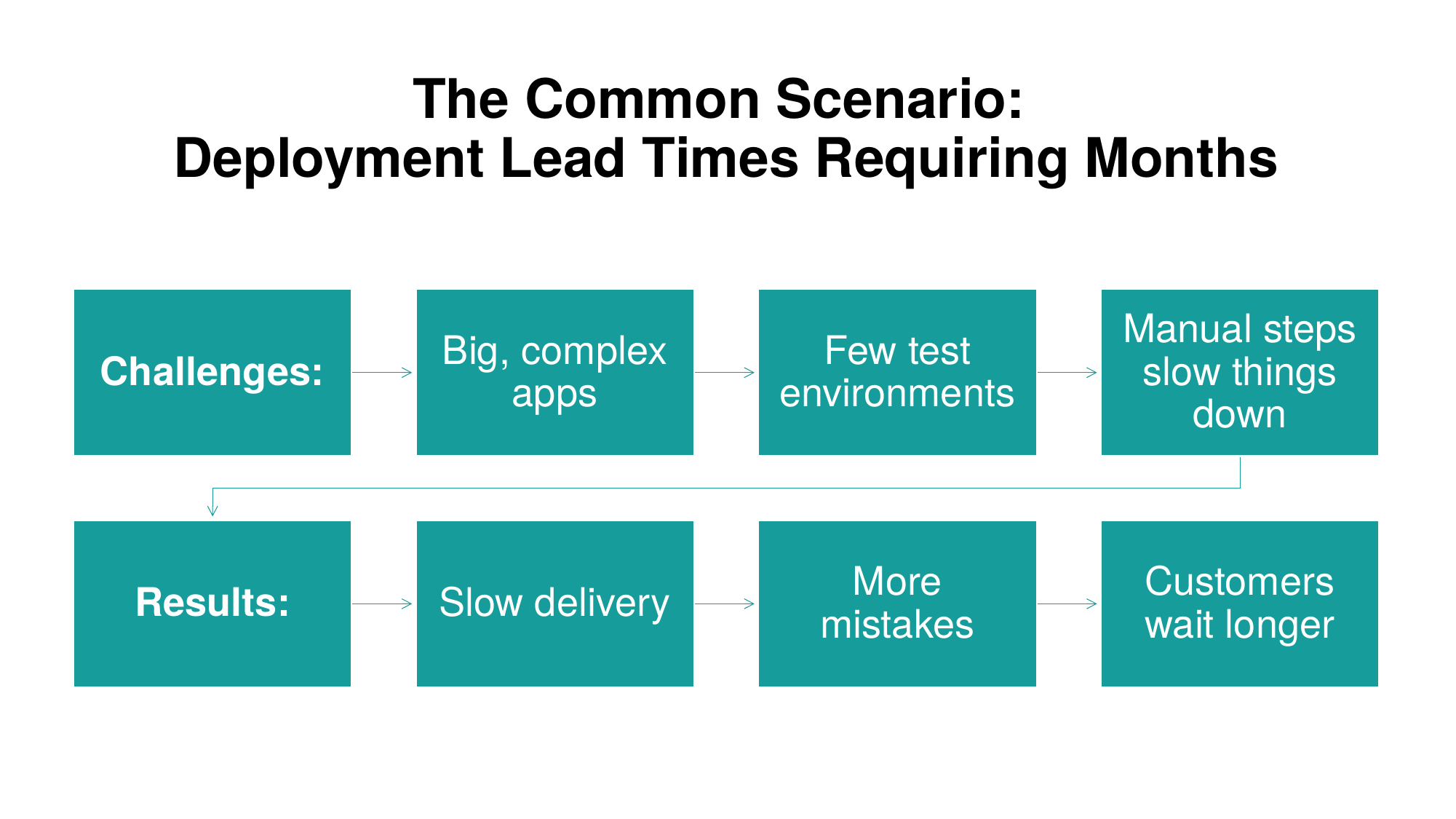

# The Common Scenario: Deployment Lead Times Requiring Months

Challenges:

Big, complex apps

Few test environments

Manual steps slow things down

Results:

Slow delivery

More mistakes
Customers wait longer